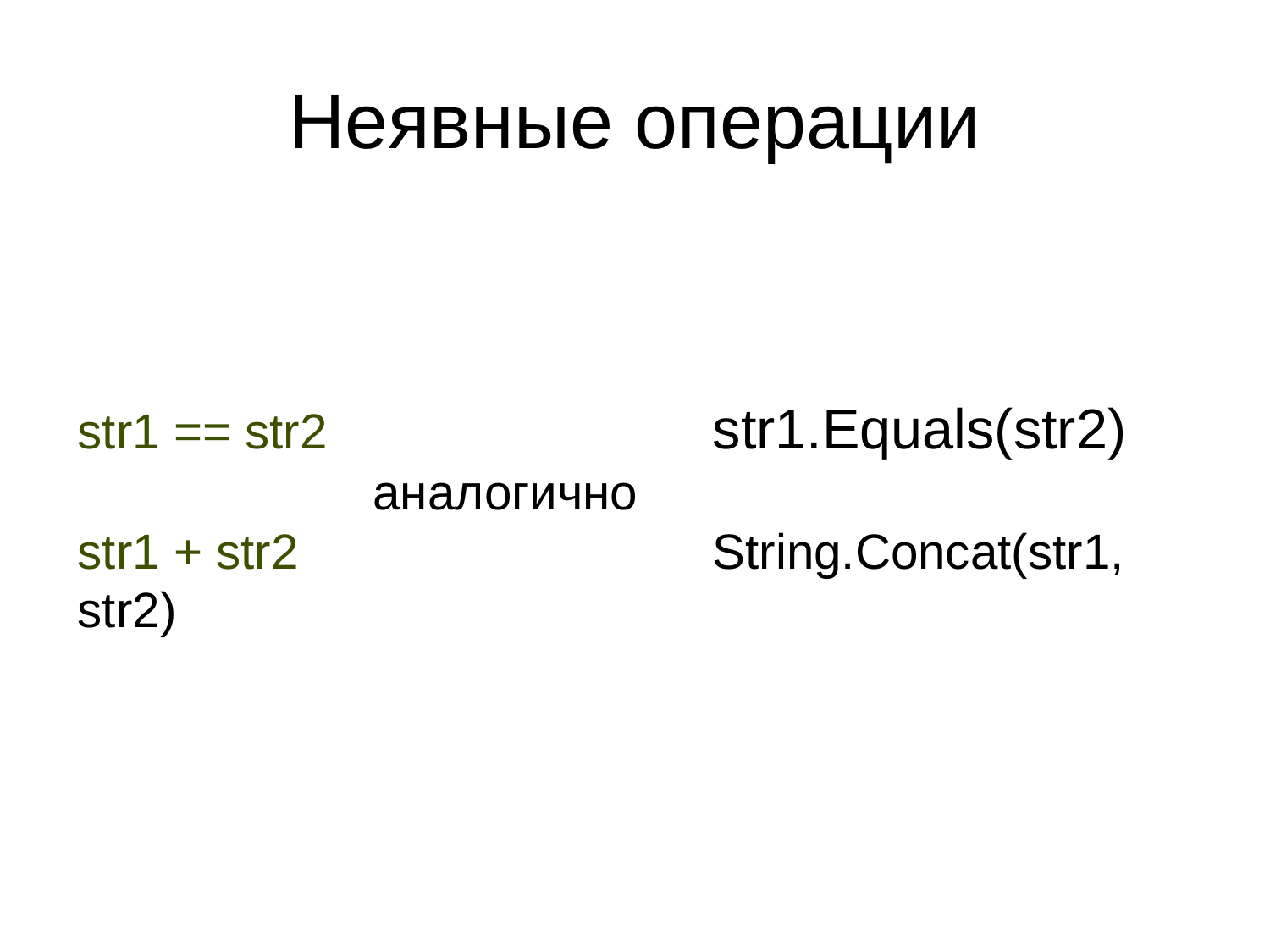

# Неявные операции
str1 == str2 			str1.Equals(str2)
		   аналогично
str1 + str2 	     			String.Concat(str1, str2)